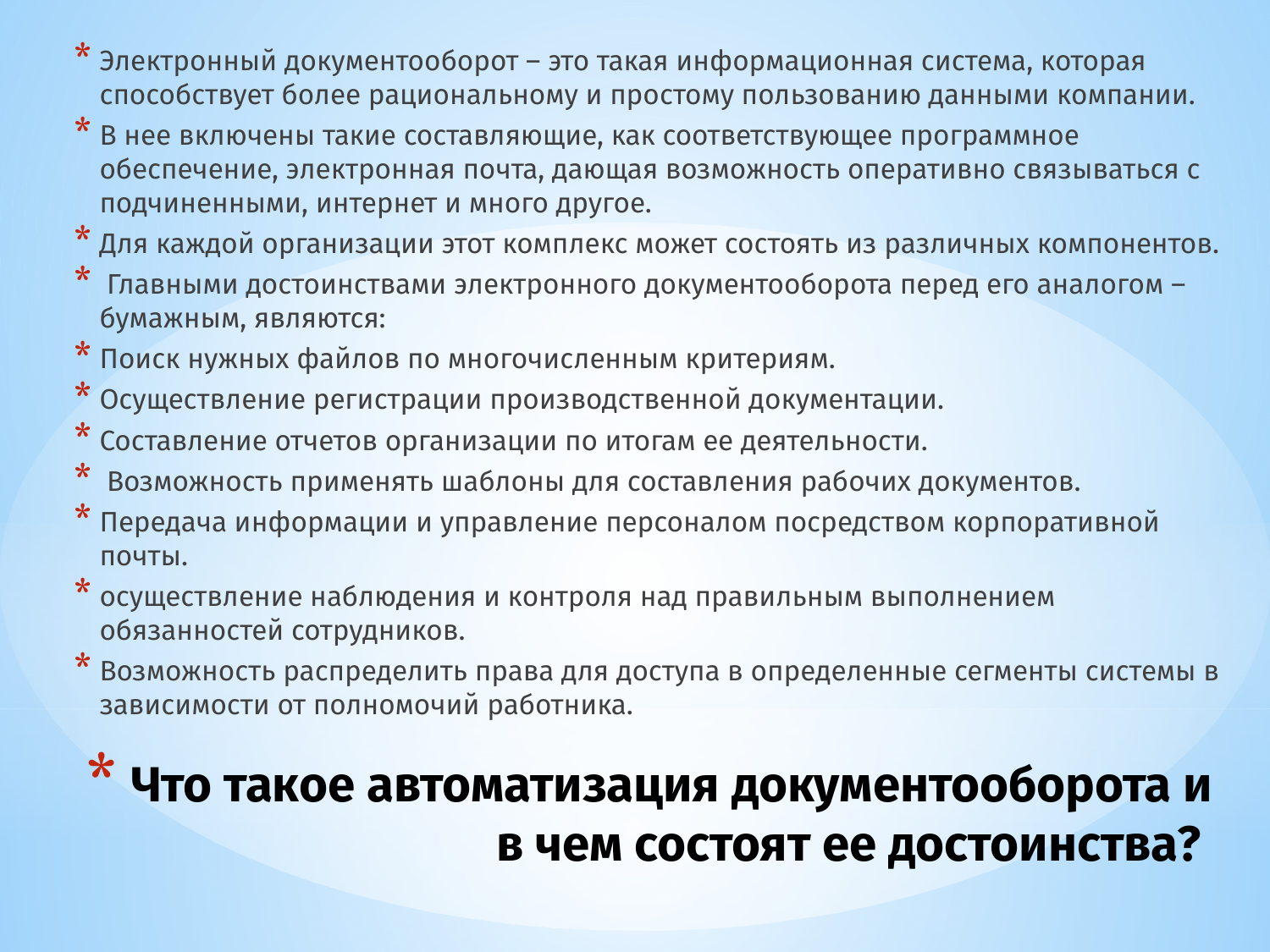

Электронный документооборот – это такая информационная система, которая способствует более рациональному и простому пользованию данными компании.
В нее включены такие составляющие, как соответствующее программное обеспечение, электронная почта, дающая возможность оперативно связываться с подчиненными, интернет и много другое.
Для каждой организации этот комплекс может состоять из различных компонентов.
 Главными достоинствами электронного документооборота перед его аналогом – бумажным, являются:
Поиск нужных файлов по многочисленным критериям.
Осуществление регистрации производственной документации.
Составление отчетов организации по итогам ее деятельности.
 Возможность применять шаблоны для составления рабочих документов.
Передача информации и управление персоналом посредством корпоративной почты.
осуществление наблюдения и контроля над правильным выполнением обязанностей сотрудников.
Возможность распределить права для доступа в определенные сегменты системы в зависимости от полномочий работника.

# Что такое автоматизация документооборота и в чем состоят ее достоинства?